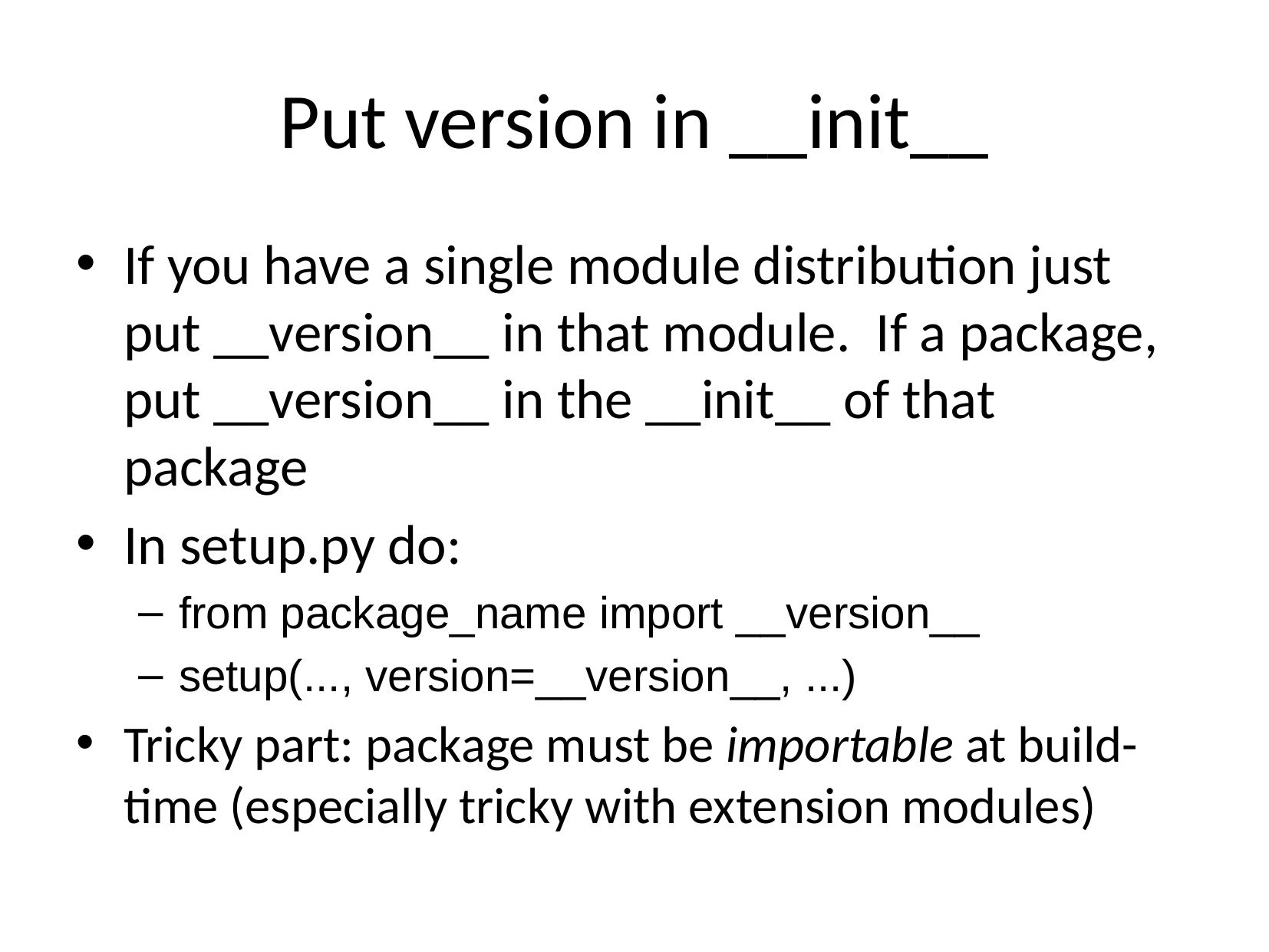

# Put version in __init__
If you have a single module distribution just put __version__ in that module.  If a package, put __version__ in the __init__ of that package
In setup.py do:
from package_name import __version__
setup(..., version=__version__, ...)
Tricky part: package must be importable at build-time (especially tricky with extension modules)